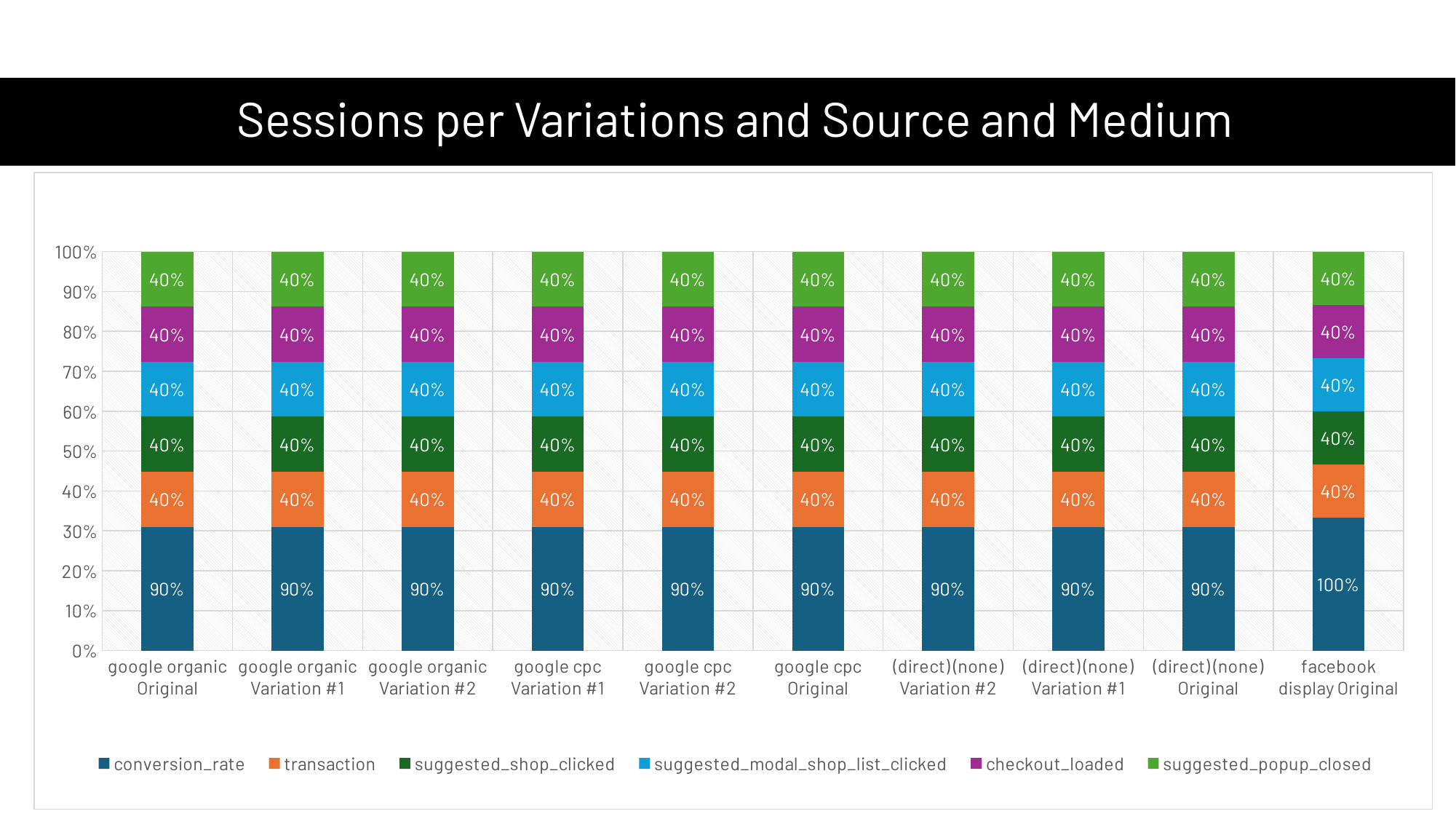

# Sessions per Variations and Source and Medium

### Chart

| Category | conversion_rate | transaction | suggested_shop_clicked | suggested_modal_shop_list_clicked | checkout_loaded | suggested_popup_closed |
|---|---|---|---|---|---|---|
| google organic Original | 0.9 | 0.4 | 0.4 | 0.4 | 0.4 | 0.4 |
| google organic Variation #1 | 0.9 | 0.4 | 0.4 | 0.4 | 0.4 | 0.4 |
| google organic Variation #2 | 0.9 | 0.4 | 0.4 | 0.4 | 0.4 | 0.4 |
| google cpc Variation #1 | 0.9 | 0.4 | 0.4 | 0.4 | 0.4 | 0.4 |
| google cpc Variation #2 | 0.9 | 0.4 | 0.4 | 0.4 | 0.4 | 0.4 |
| google cpc Original | 0.9 | 0.4 | 0.4 | 0.4 | 0.4 | 0.4 |
| (direct) (none) Variation #2 | 0.9 | 0.4 | 0.4 | 0.4 | 0.4 | 0.4 |
| (direct) (none) Variation #1 | 0.9 | 0.4 | 0.4 | 0.4 | 0.4 | 0.4 |
| (direct) (none) Original | 0.9 | 0.4 | 0.4 | 0.4 | 0.4 | 0.4 |
| facebook display Original | 1.0 | 0.4 | 0.4 | 0.4 | 0.4 | 0.4 |